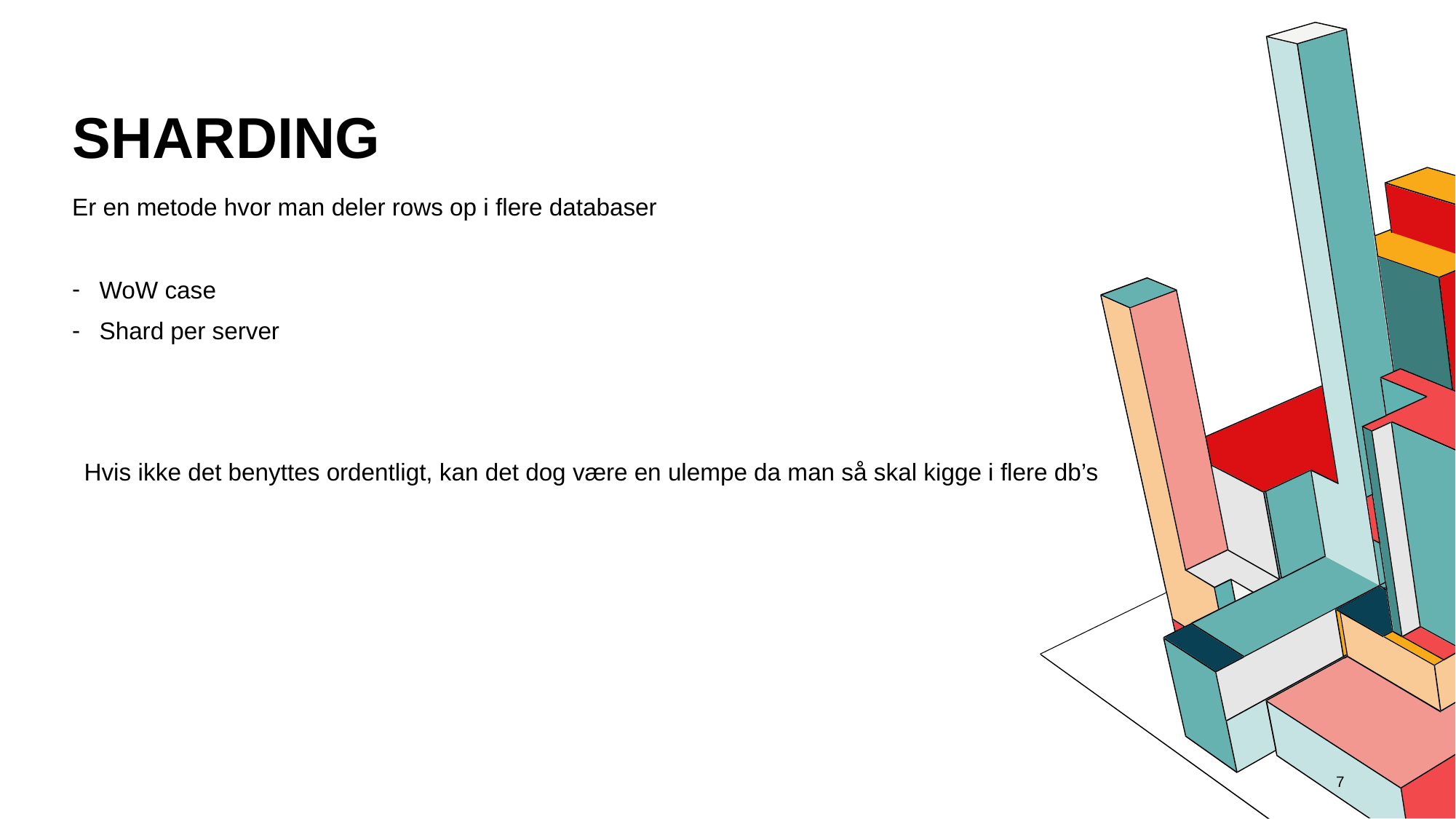

# Sharding
Er en metode hvor man deler rows op i flere databaser

WoW case
Shard per server
Hvis ikke det benyttes ordentligt, kan det dog være en ulempe da man så skal kigge i flere db’s
7